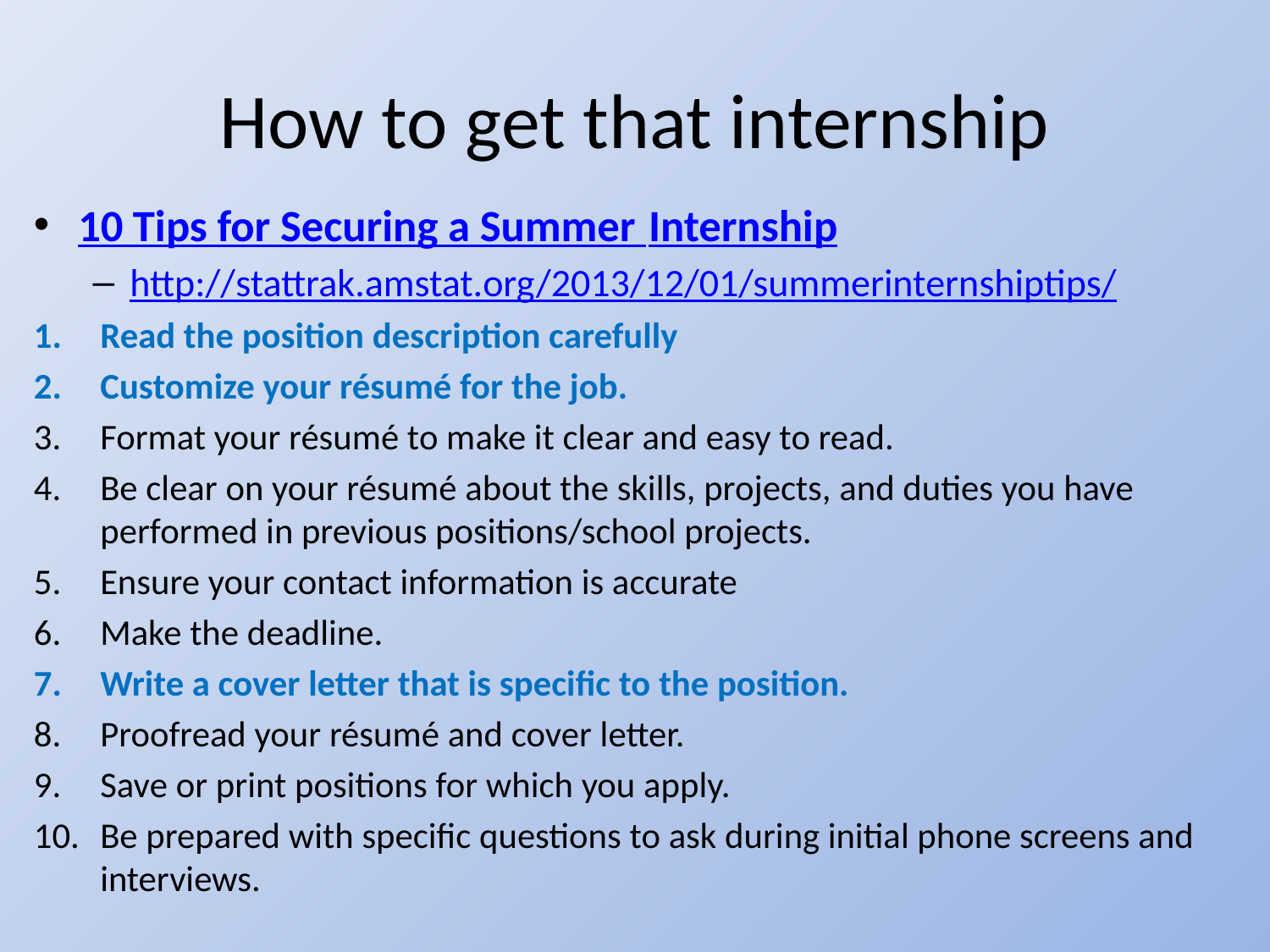

# How to get that internship
10 Tips for Securing a Summer Internship
http://stattrak.amstat.org/2013/12/01/summerinternshiptips/
Read the position description carefully
Customize your résumé for the job.
Format your résumé to make it clear and easy to read.
Be clear on your résumé about the skills, projects, and duties you have performed in previous positions/school projects.
Ensure your contact information is accurate
Make the deadline.
Write a cover letter that is specific to the position.
Proofread your résumé and cover letter.
Save or print positions for which you apply.
Be prepared with specific questions to ask during initial phone screens and interviews.